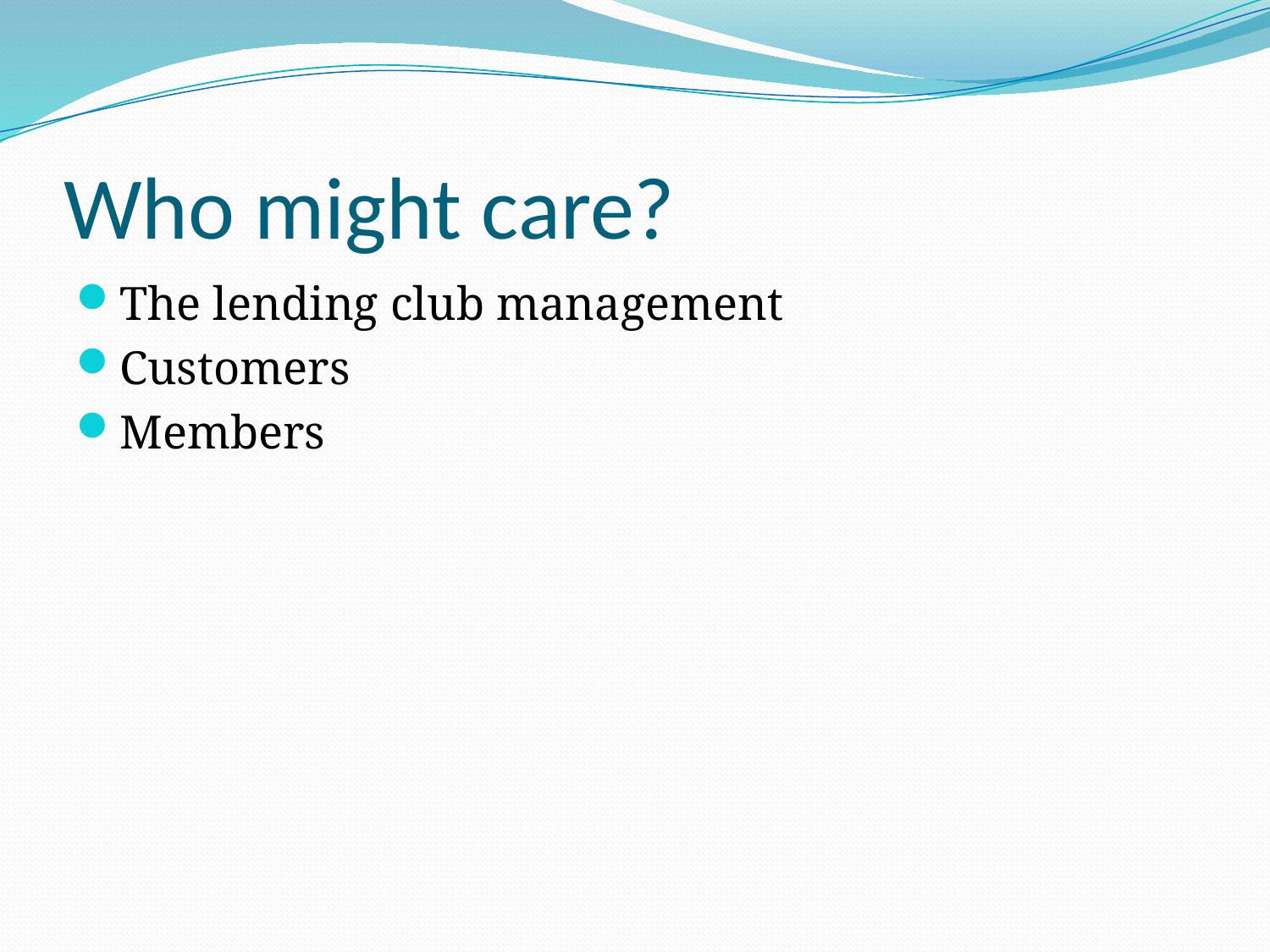

# Who might care?
The lending club management
Customers
Members